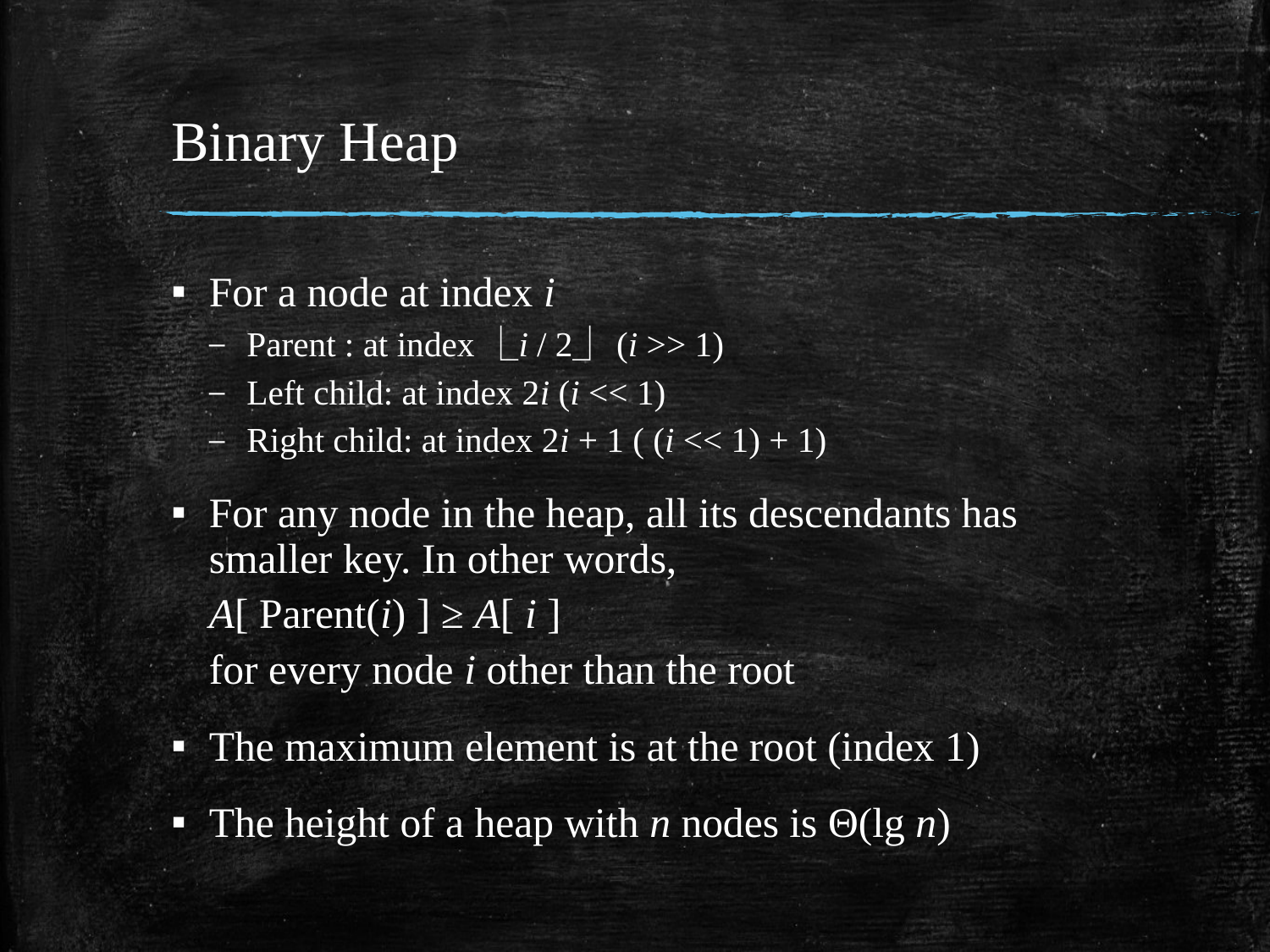

# Binary Heap
For a node at index i
Parent : at index ⎿i / 2⏌ (i >> 1)
Left child: at index 2i (i << 1)
Right child: at index 2i + 1 ( (i << 1) + 1)
For any node in the heap, all its descendants has smaller key. In other words,
	A[ Parent(i) ] ≥ A[ i ]
for every node i other than the root
The maximum element is at the root (index 1)
The height of a heap with n nodes is Θ(lg n)